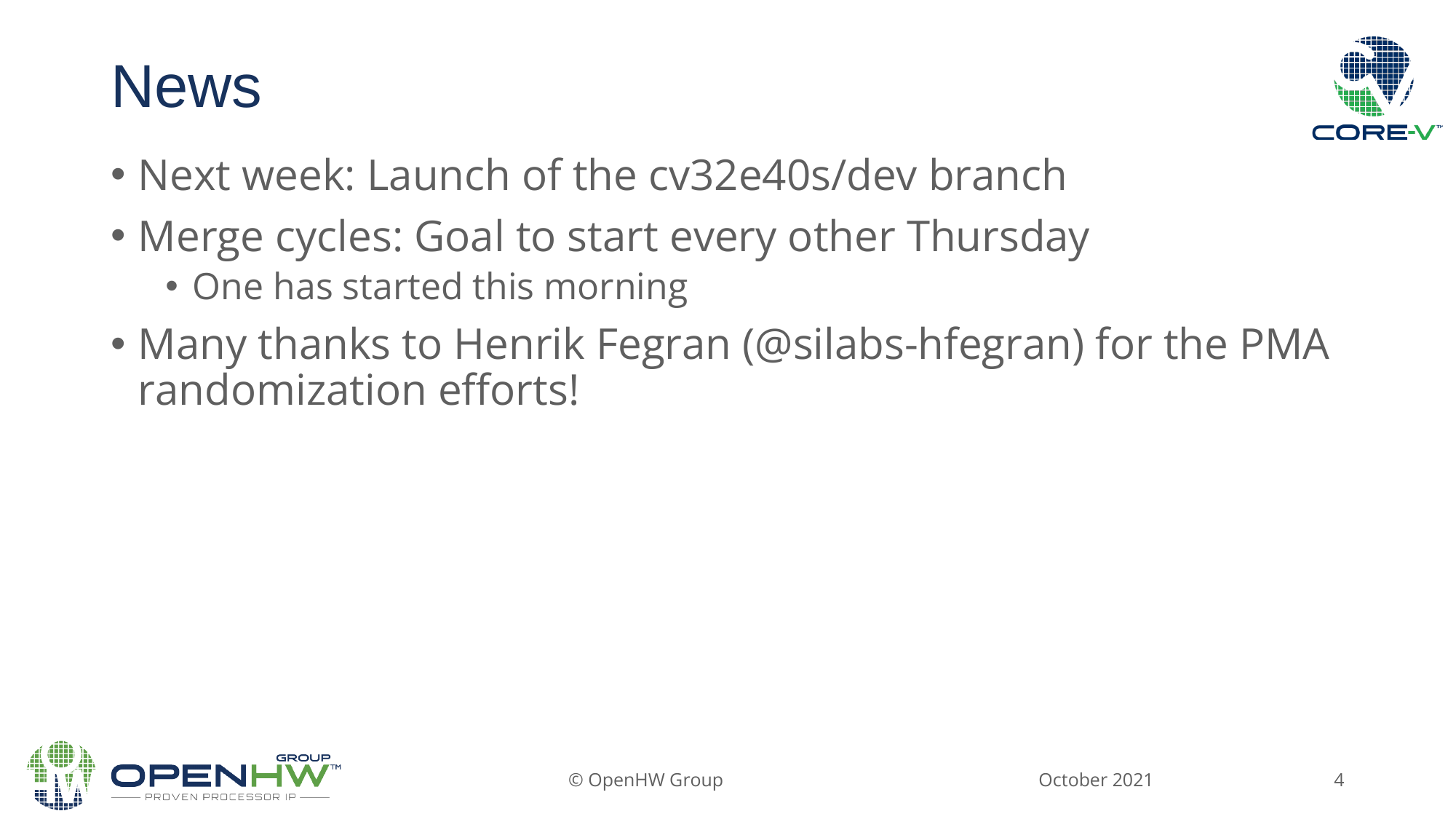

# News
Next week: Launch of the cv32e40s/dev branch
Merge cycles: Goal to start every other Thursday
One has started this morning
Many thanks to Henrik Fegran (@silabs-hfegran) for the PMA randomization efforts!

October 2021
© OpenHW Group
4